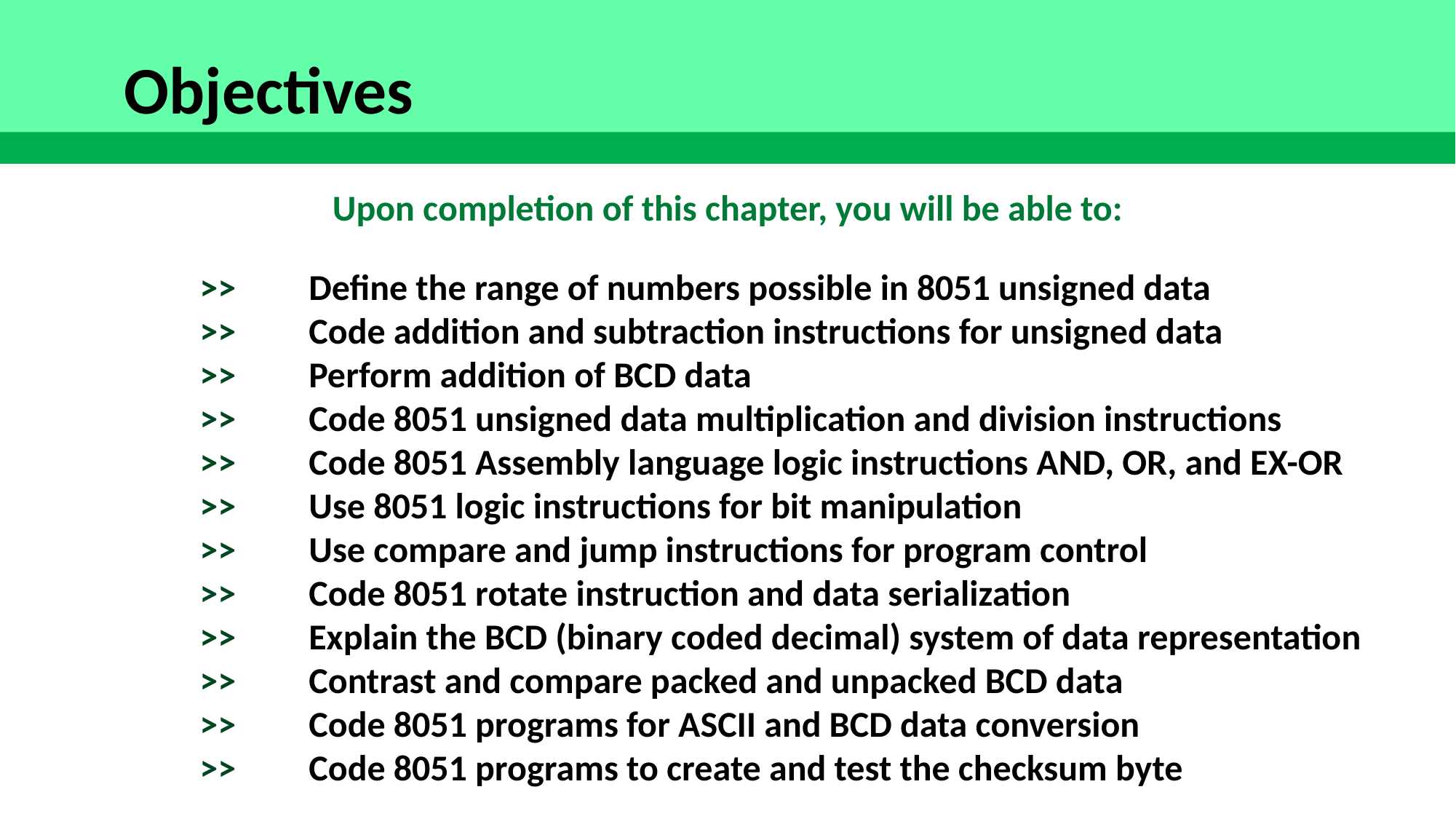

Objectives
Upon completion of this chapter, you will be able to:

	>> 	Define the range of numbers possible in 8051 unsigned data
	>> 	Code addition and subtraction instructions for unsigned data
	>> 	Perform addition of BCD data
	>> 	Code 8051 unsigned data multiplication and division instructions
	>> 	Code 8051 Assembly language logic instructions AND, OR, and EX-OR
	>> 	Use 8051 logic instructions for bit manipulation
	>> 	Use compare and jump instructions for program control
	>> 	Code 8051 rotate instruction and data serialization
	>> 	Explain the BCD (binary coded decimal) system of data representation
	>> 	Contrast and compare packed and unpacked BCD data
	>> 	Code 8051 programs for ASCII and BCD data conversion
	>> 	Code 8051 programs to create and test the checksum byte